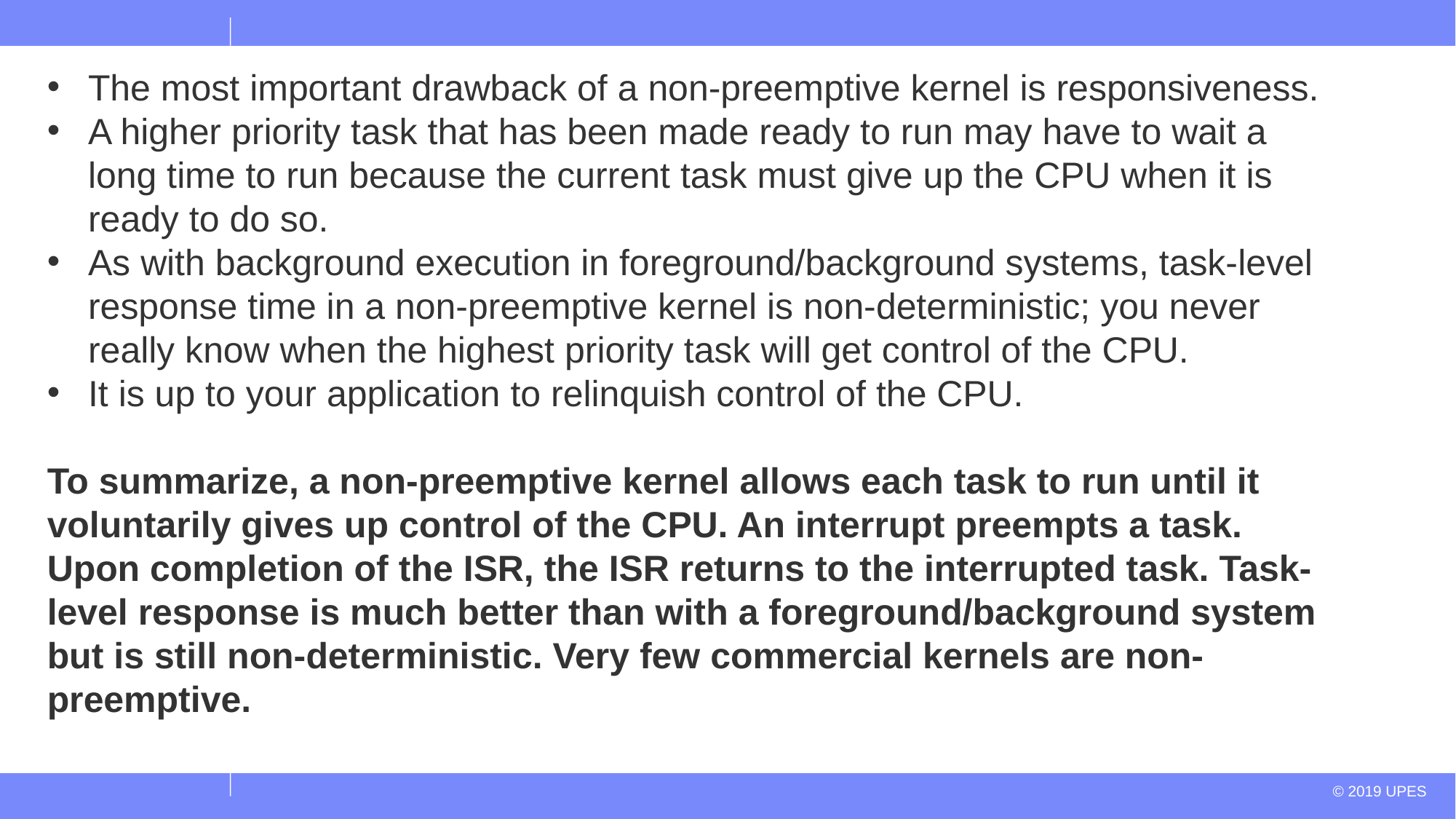

The most important drawback of a non-preemptive kernel is responsiveness.
A higher priority task that has been made ready to run may have to wait a long time to run because the current task must give up the CPU when it is ready to do so.
As with background execution in foreground/background systems, task-level response time in a non-preemptive kernel is non-deterministic; you never really know when the highest priority task will get control of the CPU.
It is up to your application to relinquish control of the CPU.

To summarize, a non-preemptive kernel allows each task to run until it voluntarily gives up control of the CPU. An interrupt preempts a task. Upon completion of the ISR, the ISR returns to the interrupted task. Task-level response is much better than with a foreground/background system but is still non-deterministic. Very few commercial kernels are non-preemptive.